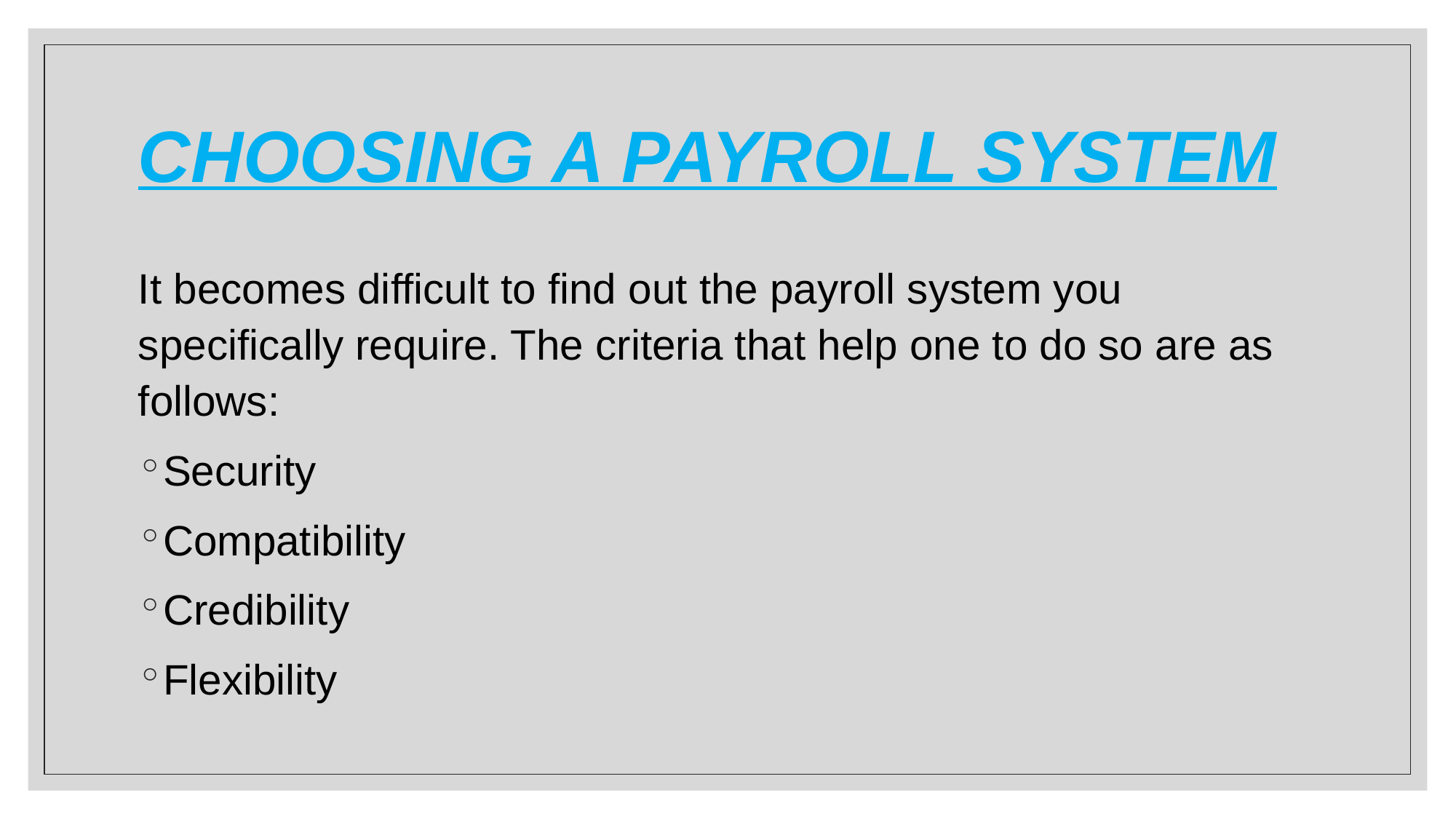

# CHOOSING A PAYROLL SYSTEM
It becomes difficult to find out the payroll system you specifically require. The criteria that help one to do so are as follows:
Security
Compatibility
Credibility
Flexibility